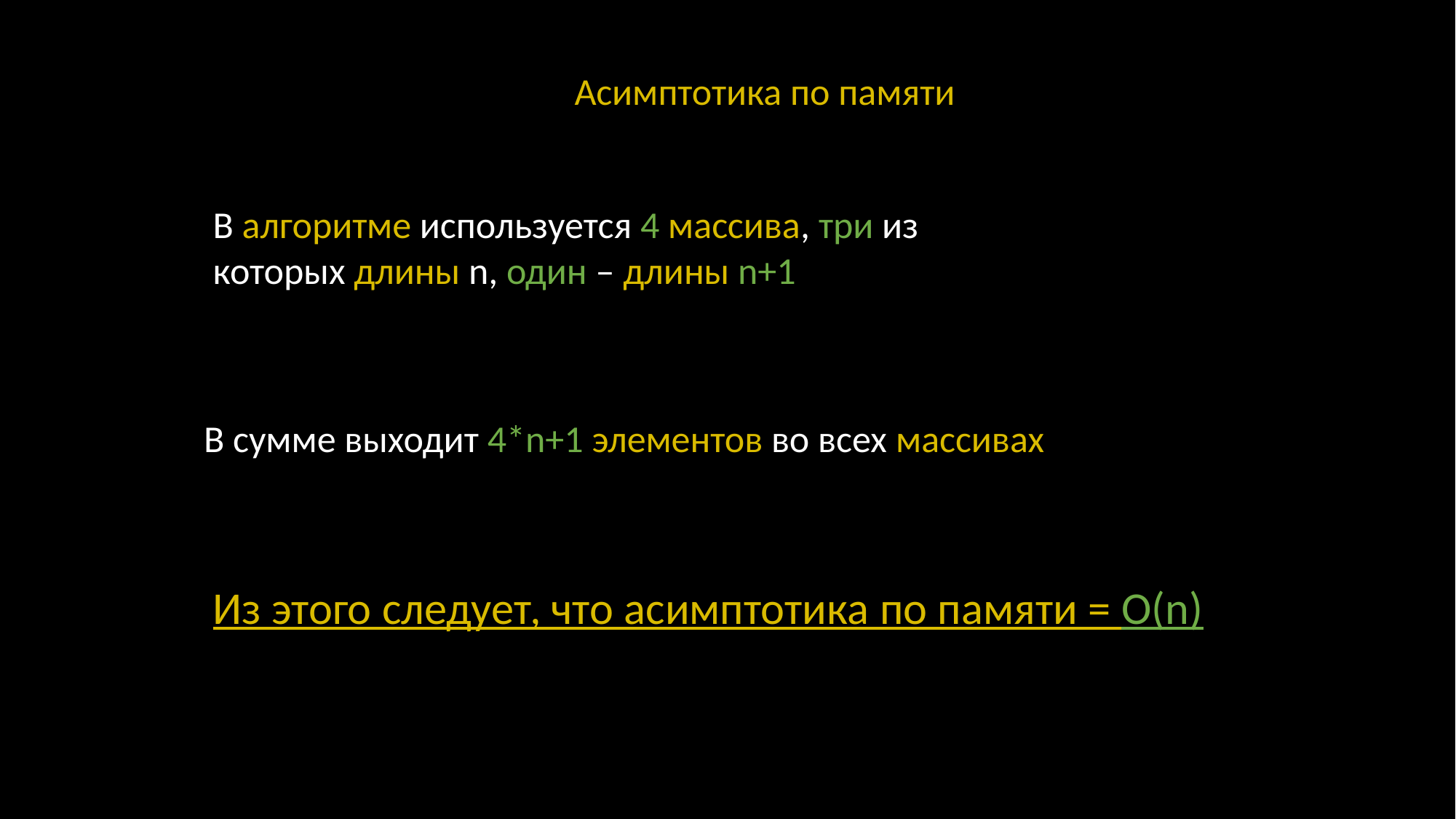

Асимптотика по памяти
В алгоритме используется 4 массива, три из которых длины n, один – длины n+1
В сумме выходит 4*n+1 элементов во всех массивах
Из этого следует, что асимптотика по памяти = O(n)